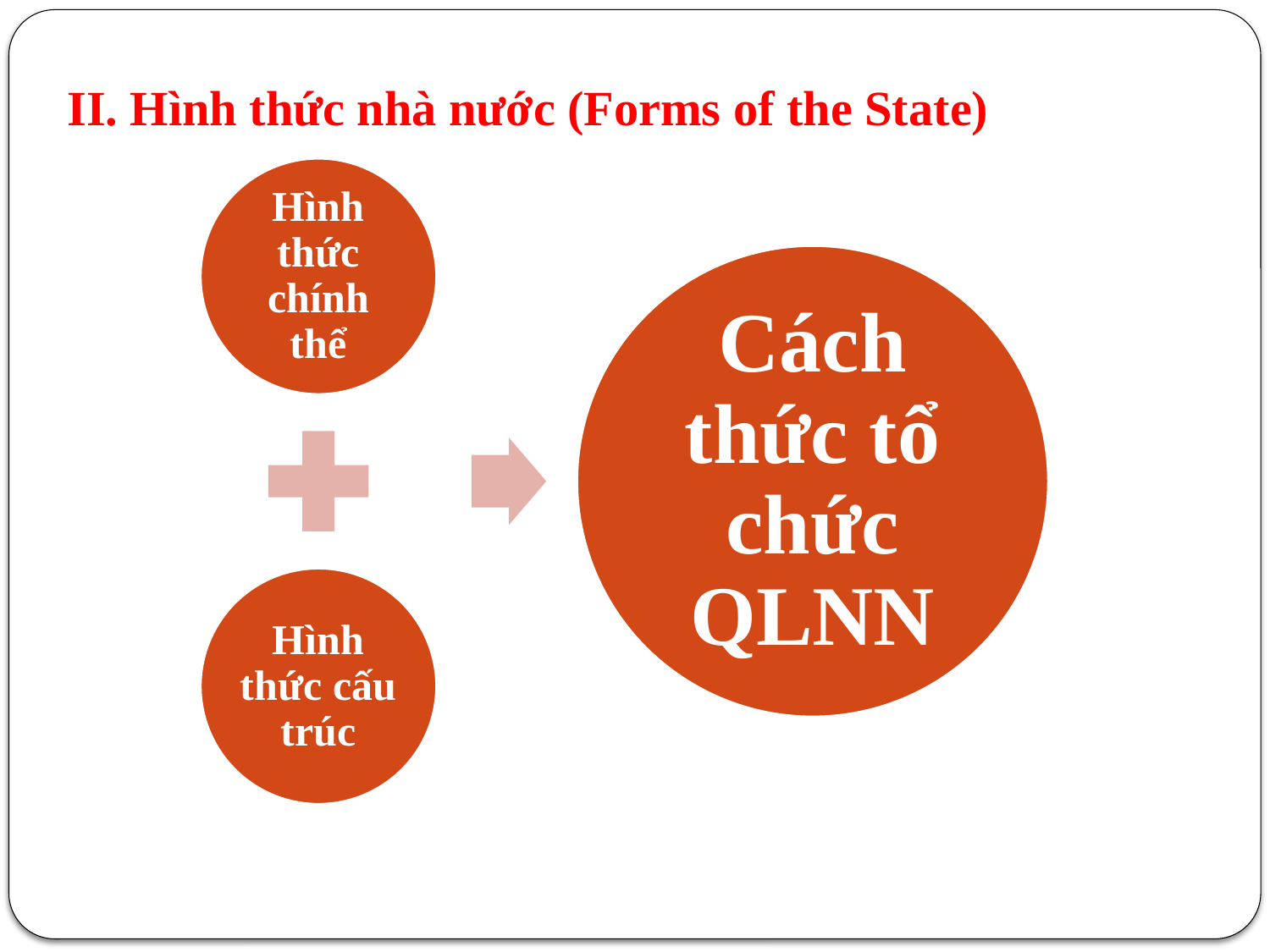

# II. Hình thức nhà nước (Forms of the State)
Hình thức chính thể

Hình thức cấu trúc

Cách thức tổ chức QLNN